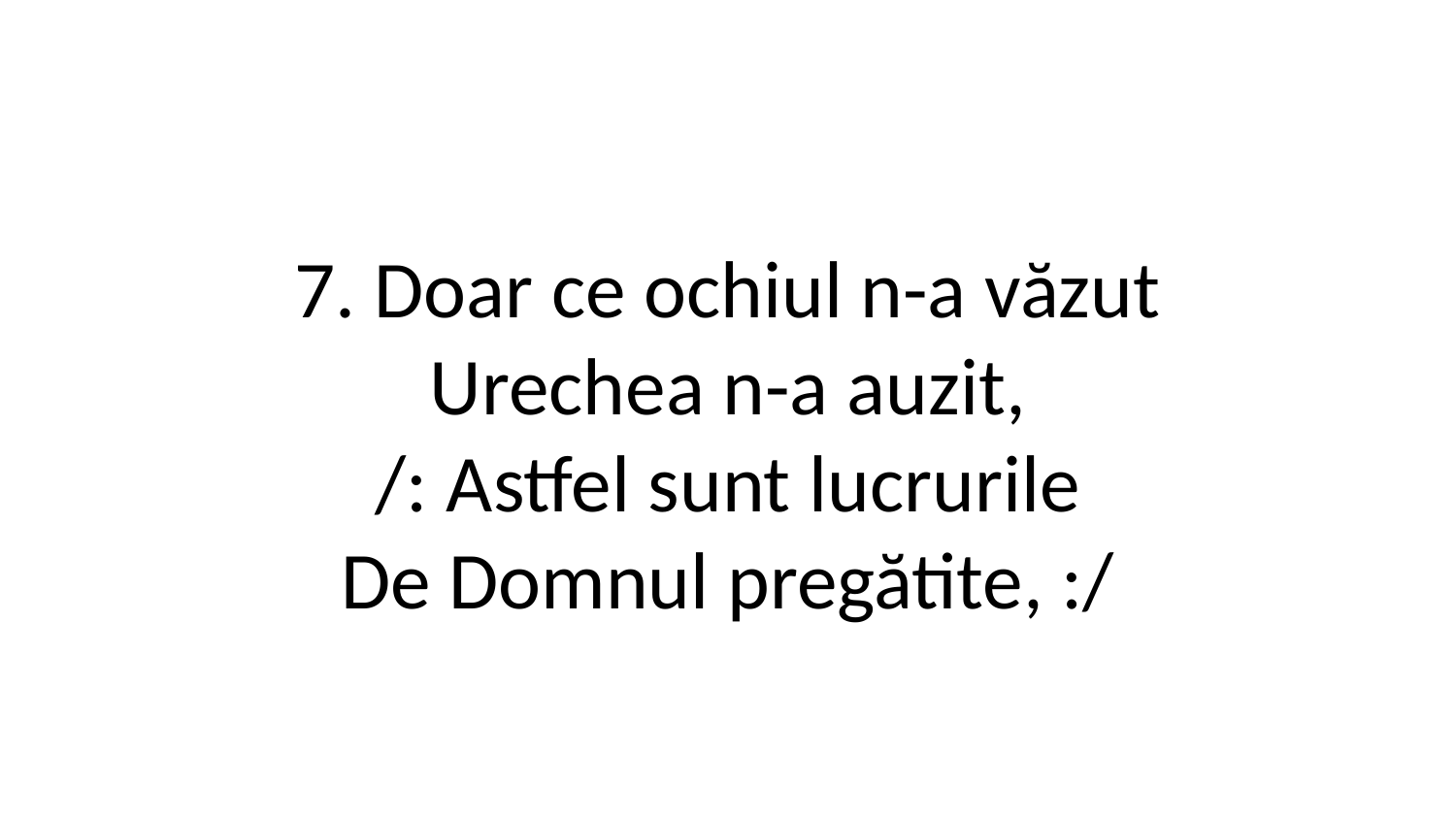

7. Doar ce ochiul n-a văzut
Urechea n-a auzit,
/: Astfel sunt lucrurile
De Domnul pregătite, :/